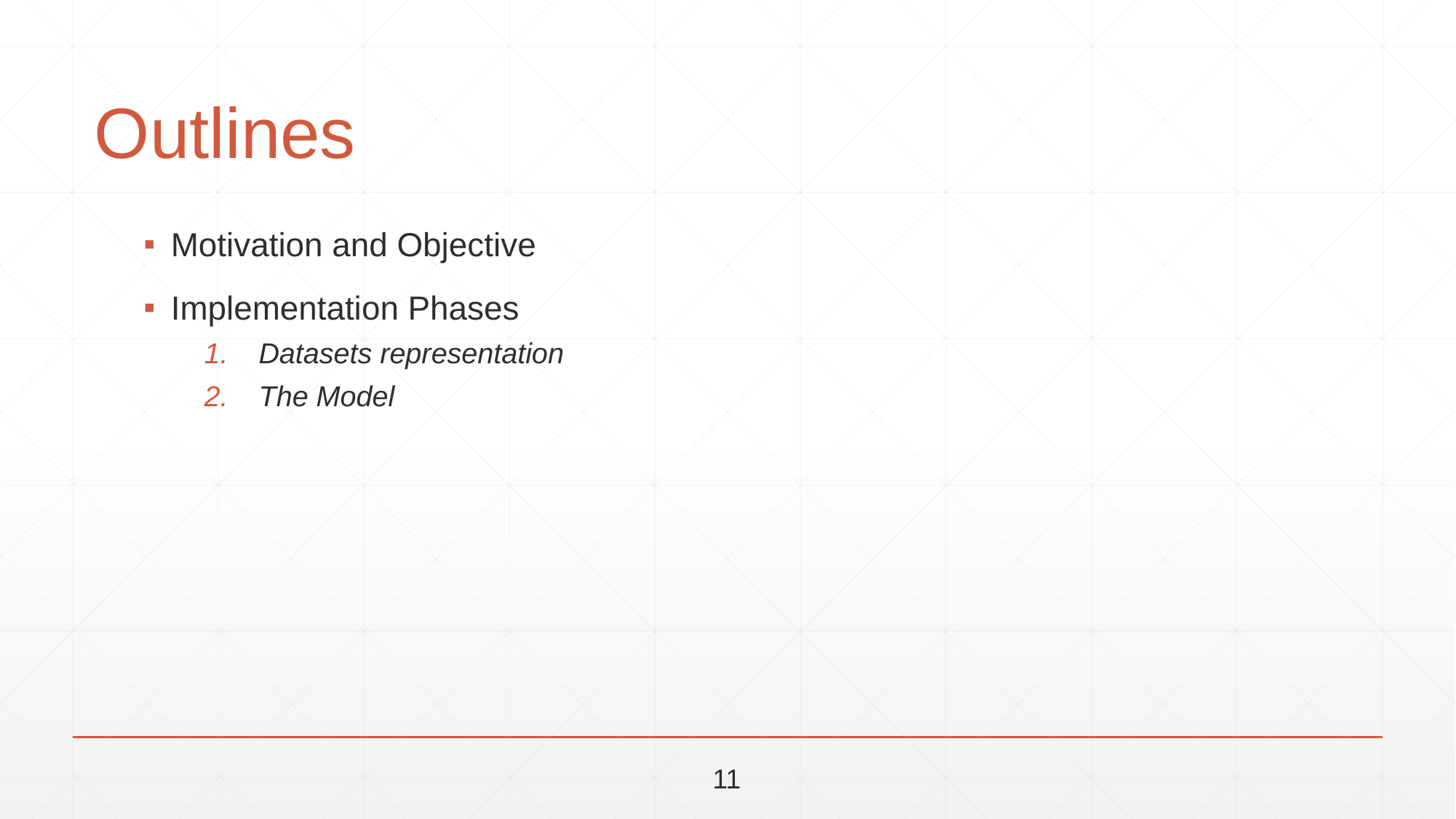

# Outlines
Motivation and Objective
Implementation Phases
Datasets representation
The Model
11